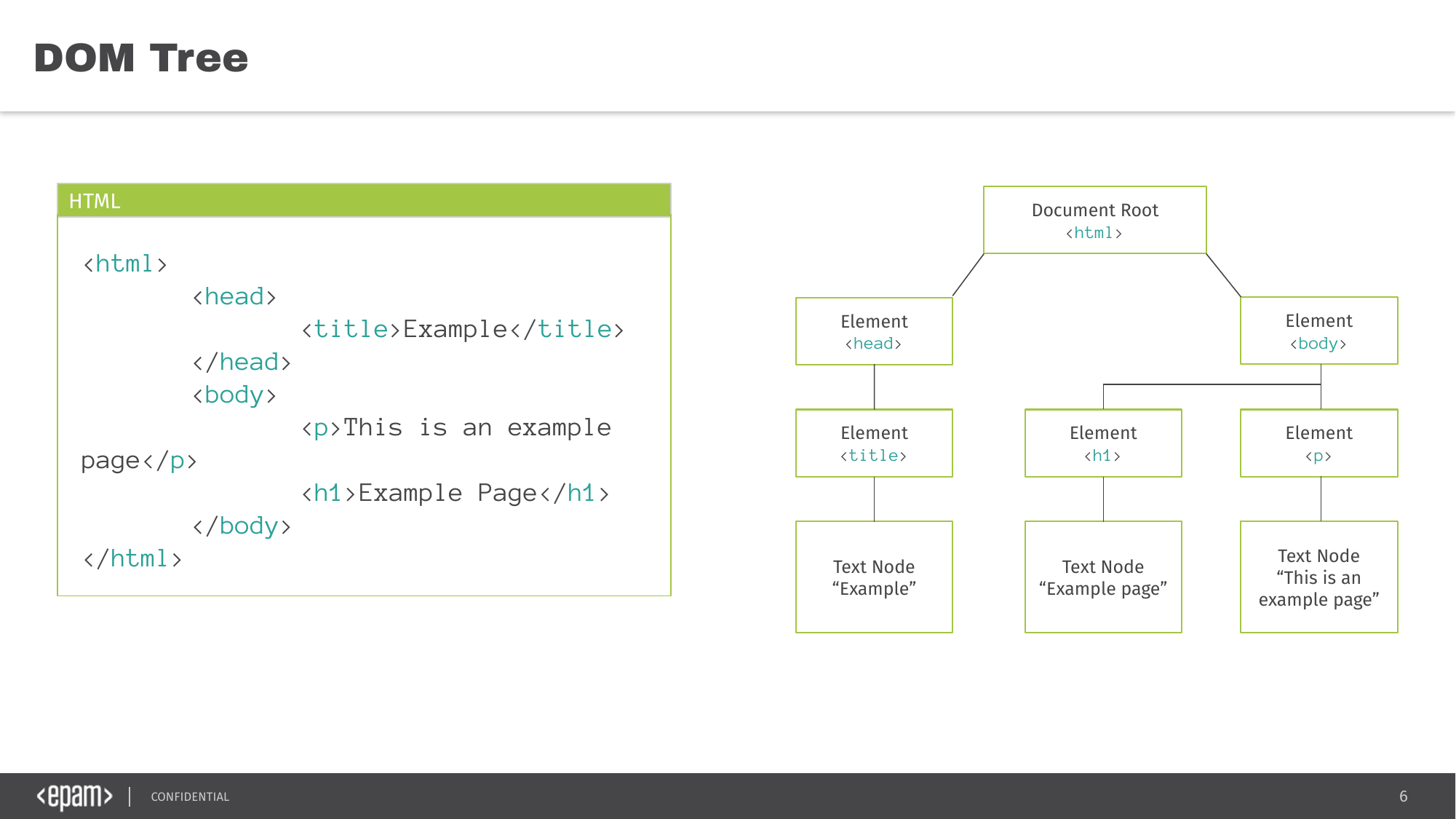

DOM Tree
HTML

Document Root
<html>
<html>
	<head>
		<title>Example</title>
	</head>
	<body>
		<p>This is an example page</p>
		<h1>Example Page</h1>
	</body>
</html>
Element
<body>
Element
<head>
Element
<title>
Element
<h1>
Element
<p>
Text Node
“Example page”
Text Node
“Example”
Text Node
“This is an example page”